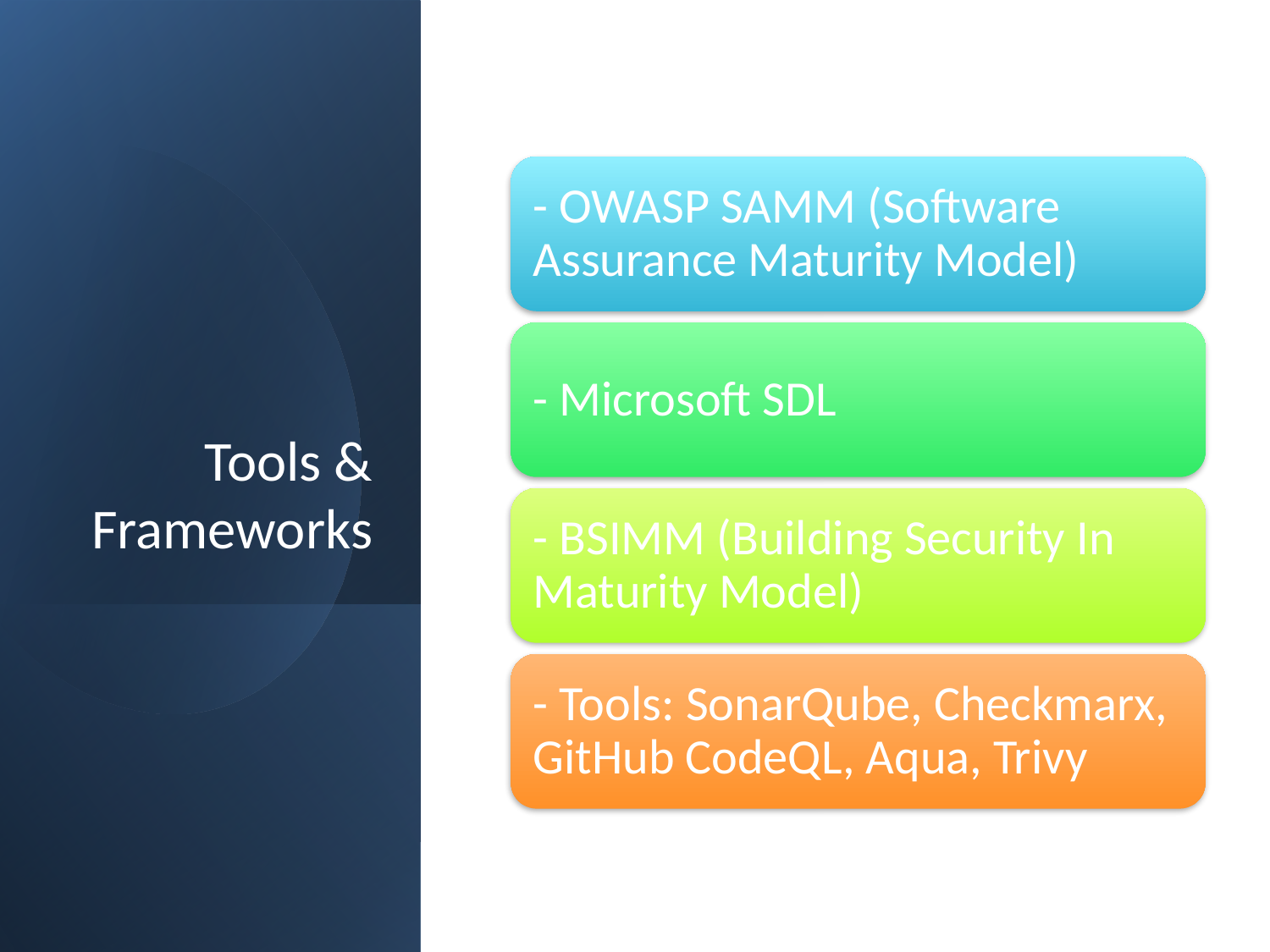

- OWASP SAMM (Software Assurance Maturity Model)

- Microsoft SDL

- BSIMM (Building Security In Maturity Model)

- Tools: SonarQube, Checkmarx, GitHub CodeQL, Aqua, Trivy
# Tools & Frameworks